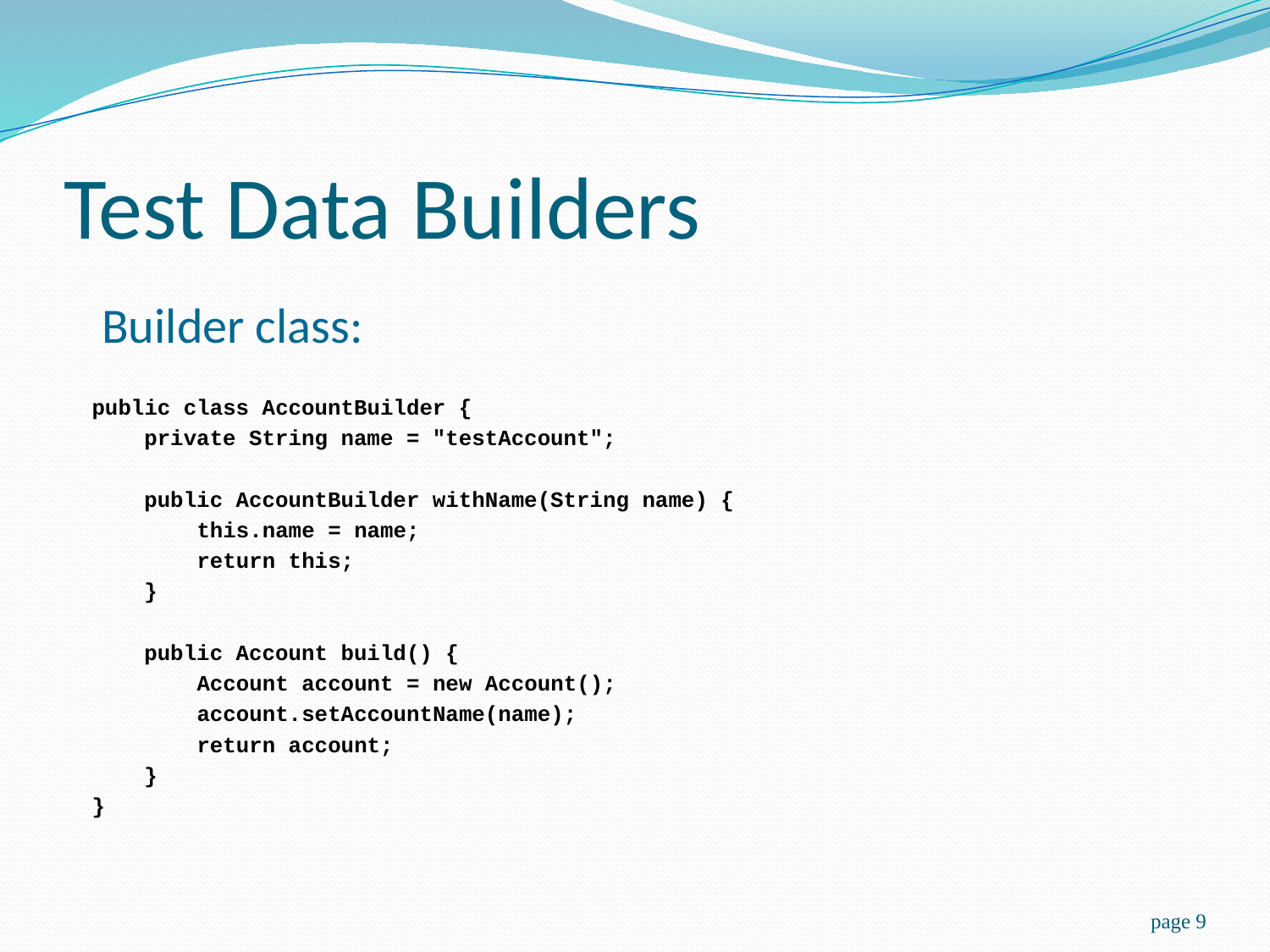

# Test Data Builders
Builder class:
public class AccountBuilder {
    private String name = "testAccount";

    public AccountBuilder withName(String name) {
        this.name = name;
        return this;
    }

    public Account build() {
        Account account = new Account();
        account.setAccountName(name);
        return account;
    }
}

page 9